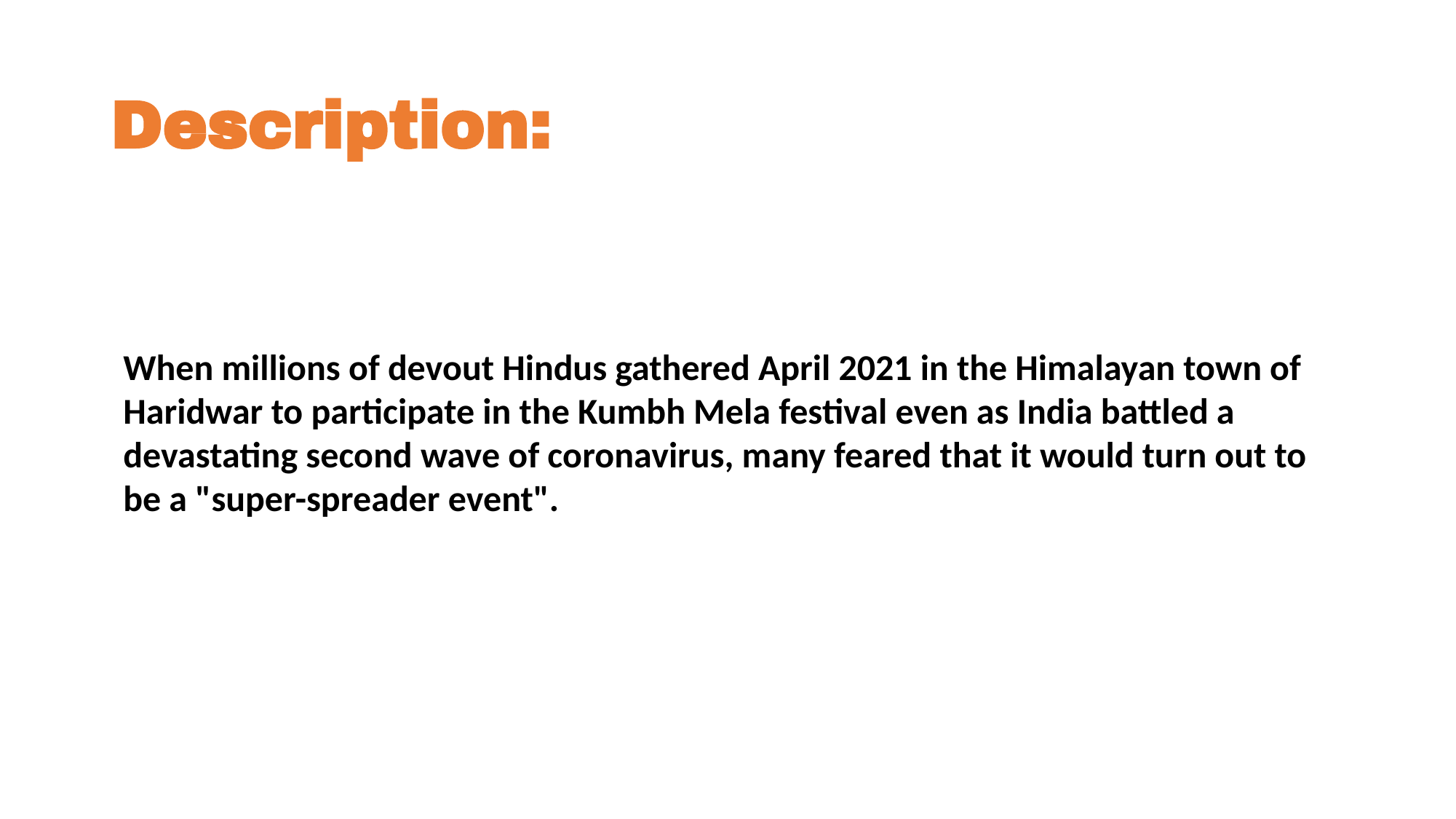

# Description:
When millions of devout Hindus gathered April 2021 in the Himalayan town of Haridwar to participate in the Kumbh Mela festival even as India battled a devastating second wave of coronavirus, many feared that it would turn out to be a "super-spreader event".